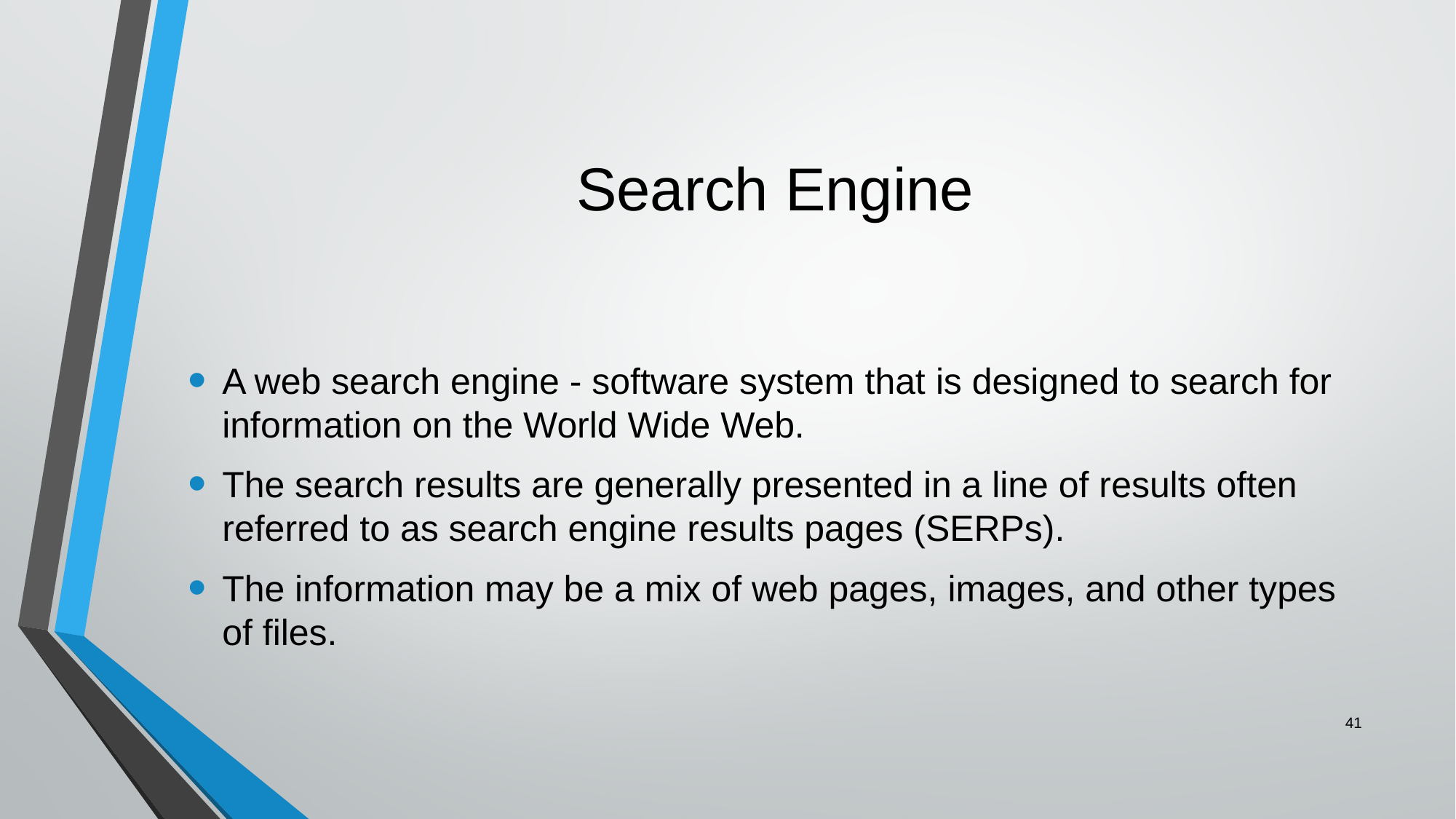

# Search Engine
A web search engine - software system that is designed to search for information on the World Wide Web.
The search results are generally presented in a line of results often referred to as search engine results pages (SERPs).
The information may be a mix of web pages, images, and other types of files.
41